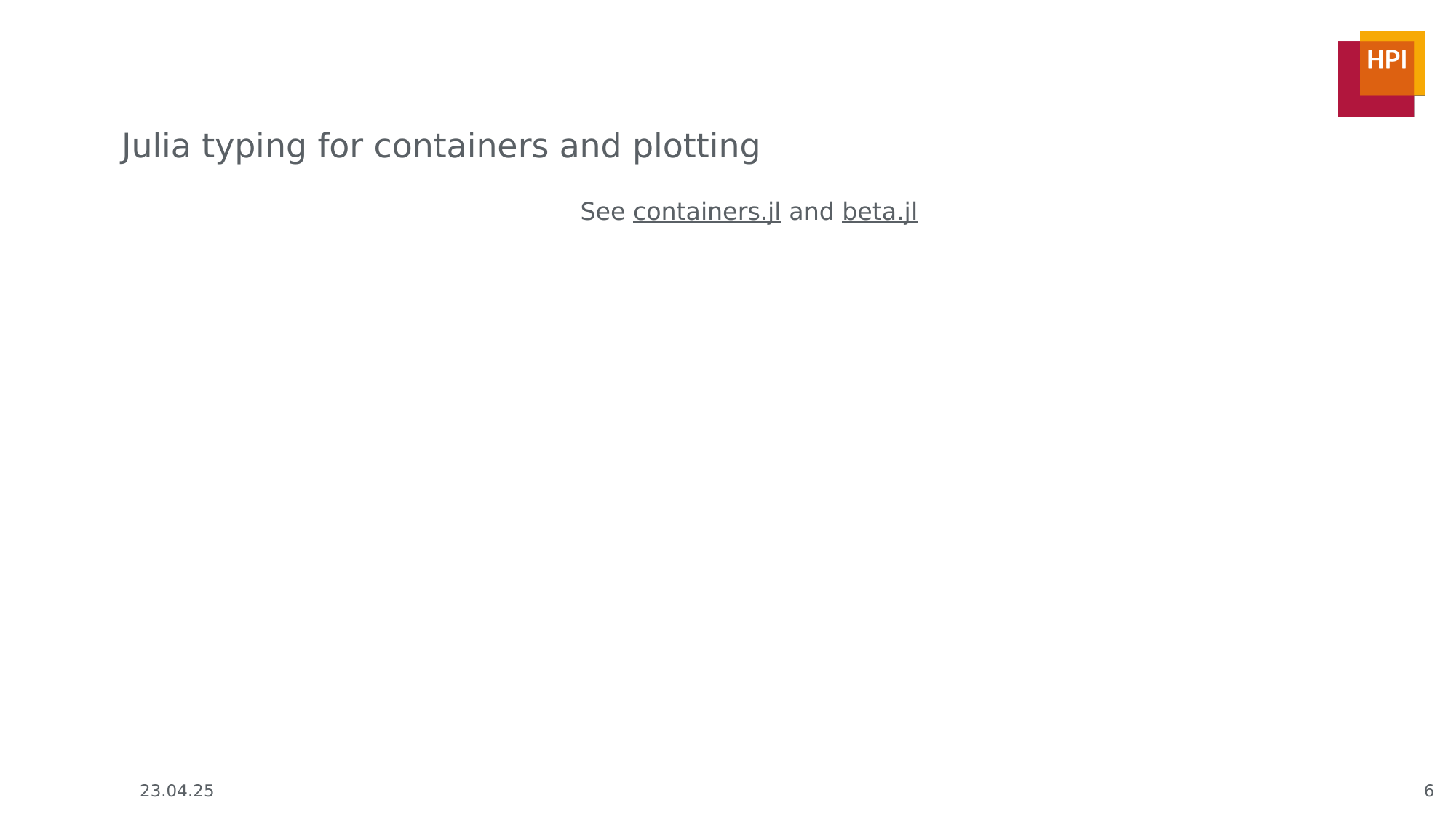

# Julia typing for containers and plotting
See containers.jl and beta.jl
6
23.04.25